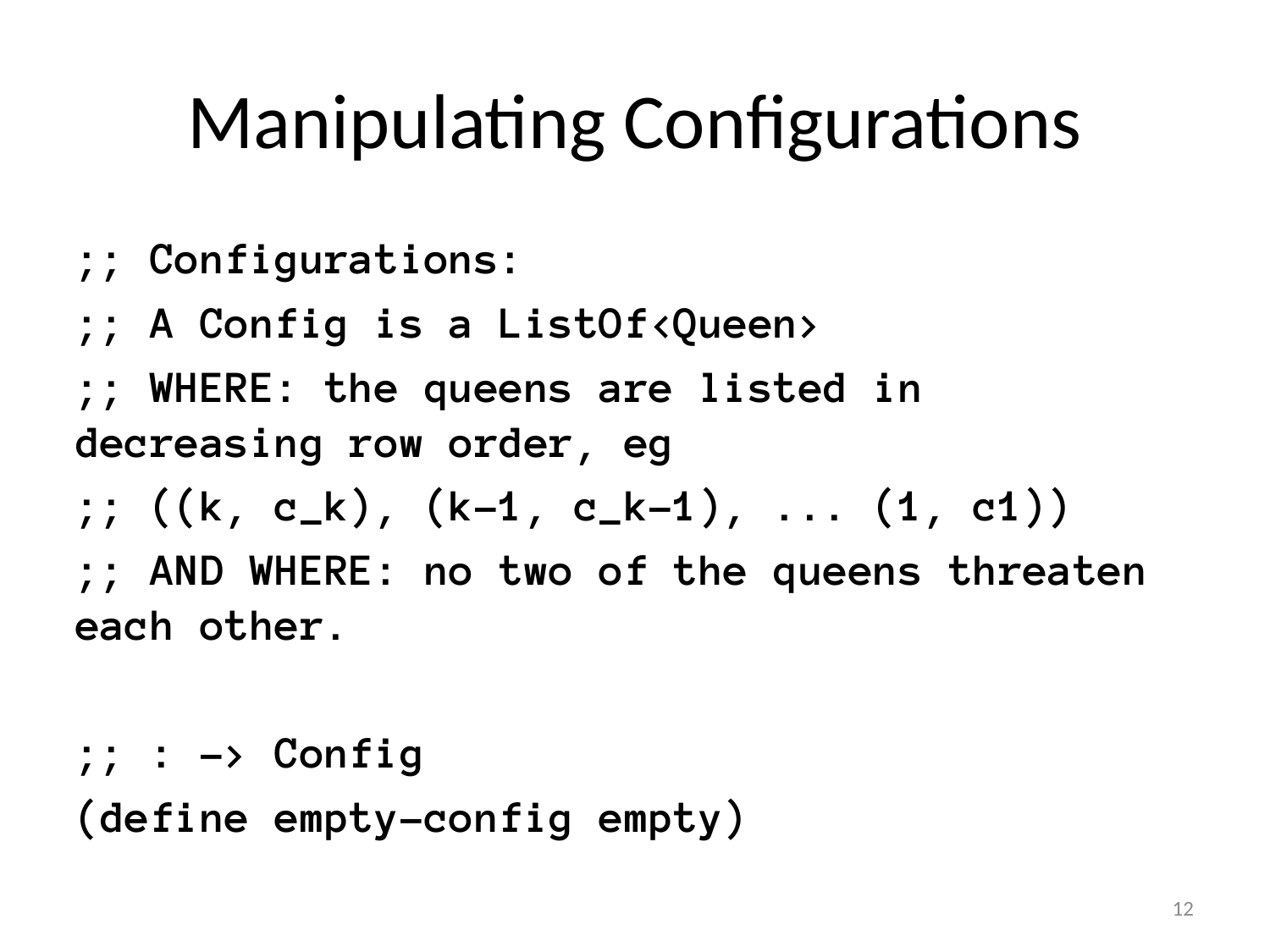

# Manipulating Configurations
;; Configurations:
;; A Config is a ListOf<Queen>
;; WHERE: the queens are listed in decreasing row order, eg
;; ((k, c_k), (k-1, c_k-1), ... (1, c1))
;; AND WHERE: no two of the queens threaten each other.

;; : -> Config
(define empty-config empty)
12